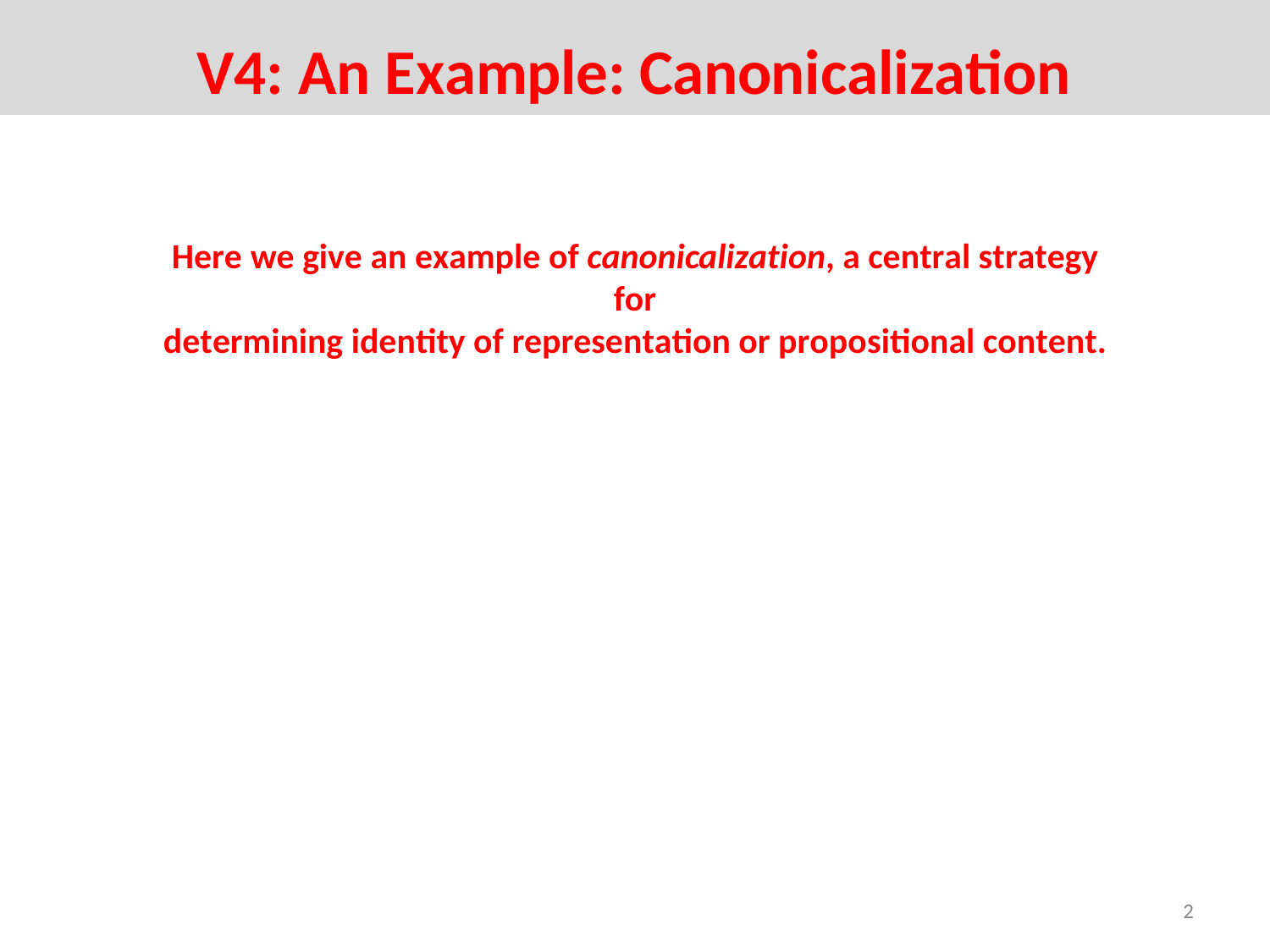

# V4: An Example: Canonicalization
Here we give an example of canonicalization, a central strategy for
determining identity of representation or propositional content.
2